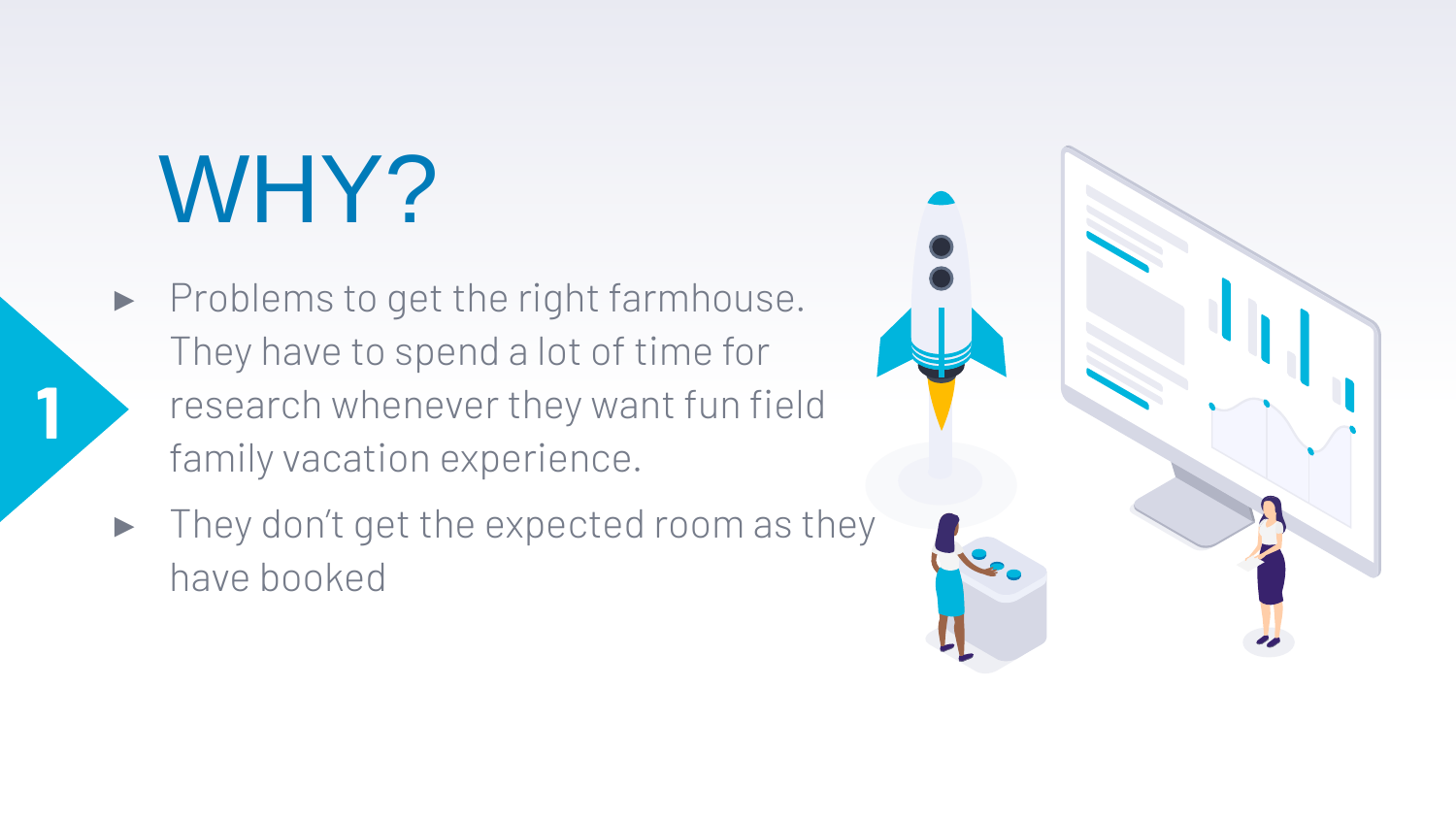

# WHY?

Problems to get the right farmhouse. They have to spend a lot of time for research whenever they want fun field family vacation experience.
They don’t get the expected room as they have booked
1